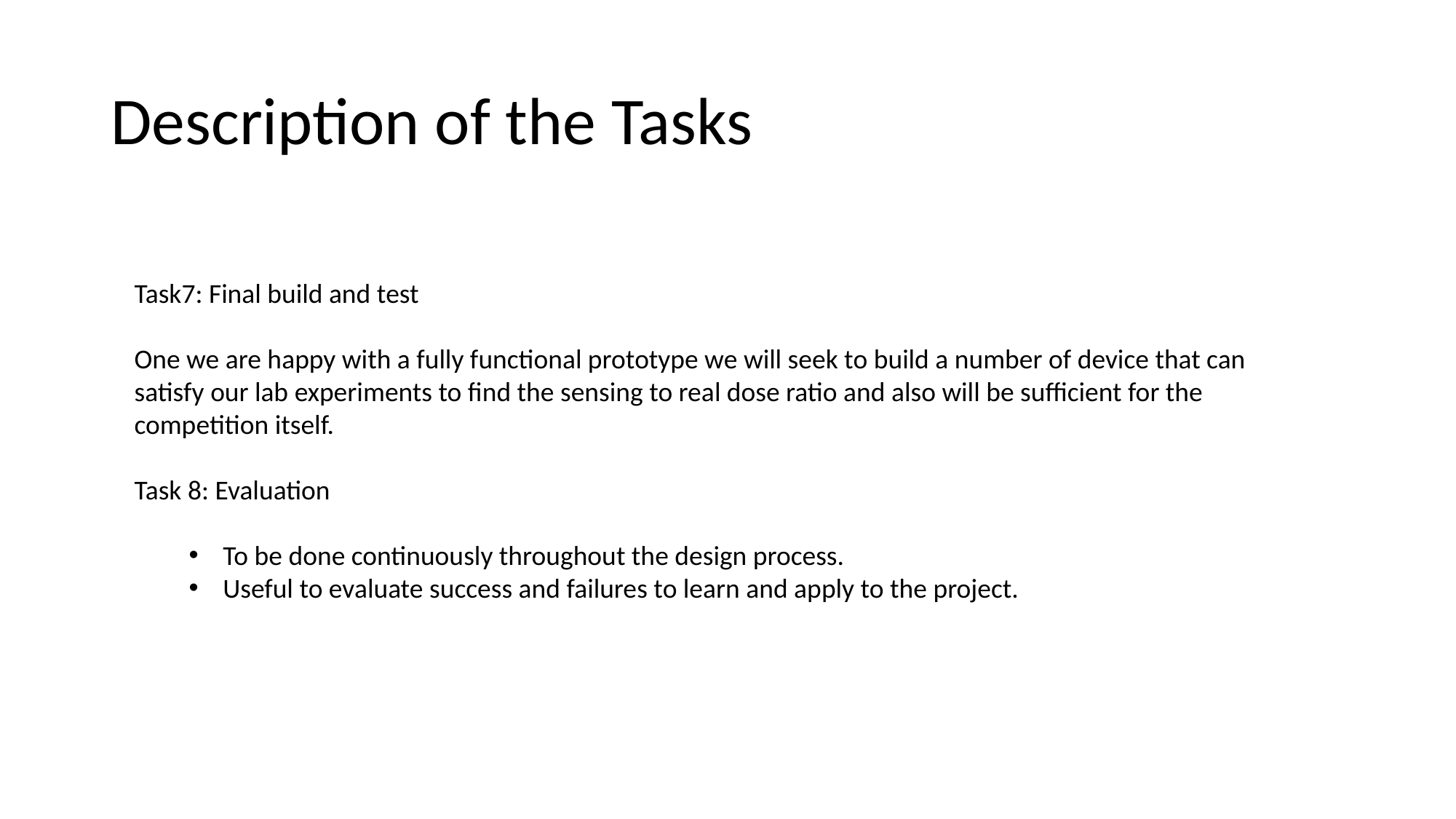

# Description of the Tasks

Task7: Final build and test

One we are happy with a fully functional prototype we will seek to build a number of device that can satisfy our lab experiments to find the sensing to real dose ratio and also will be sufficient for the competition itself.

Task 8: Evaluation

To be done continuously throughout the design process.
Useful to evaluate success and failures to learn and apply to the project.